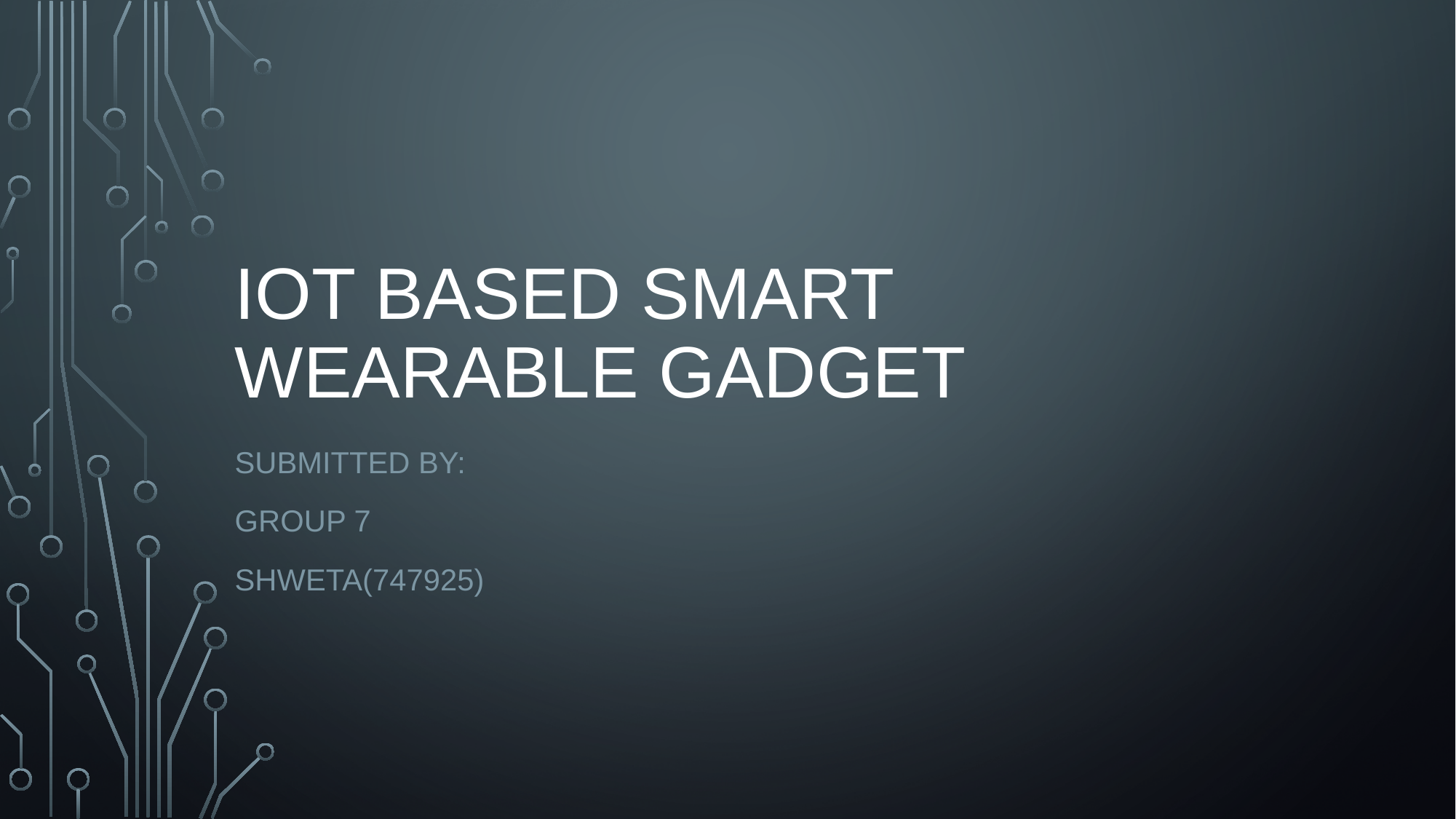

# IOT Based Smart Wearable Gadget
Submitted By:
Group 7
Shweta(747925)